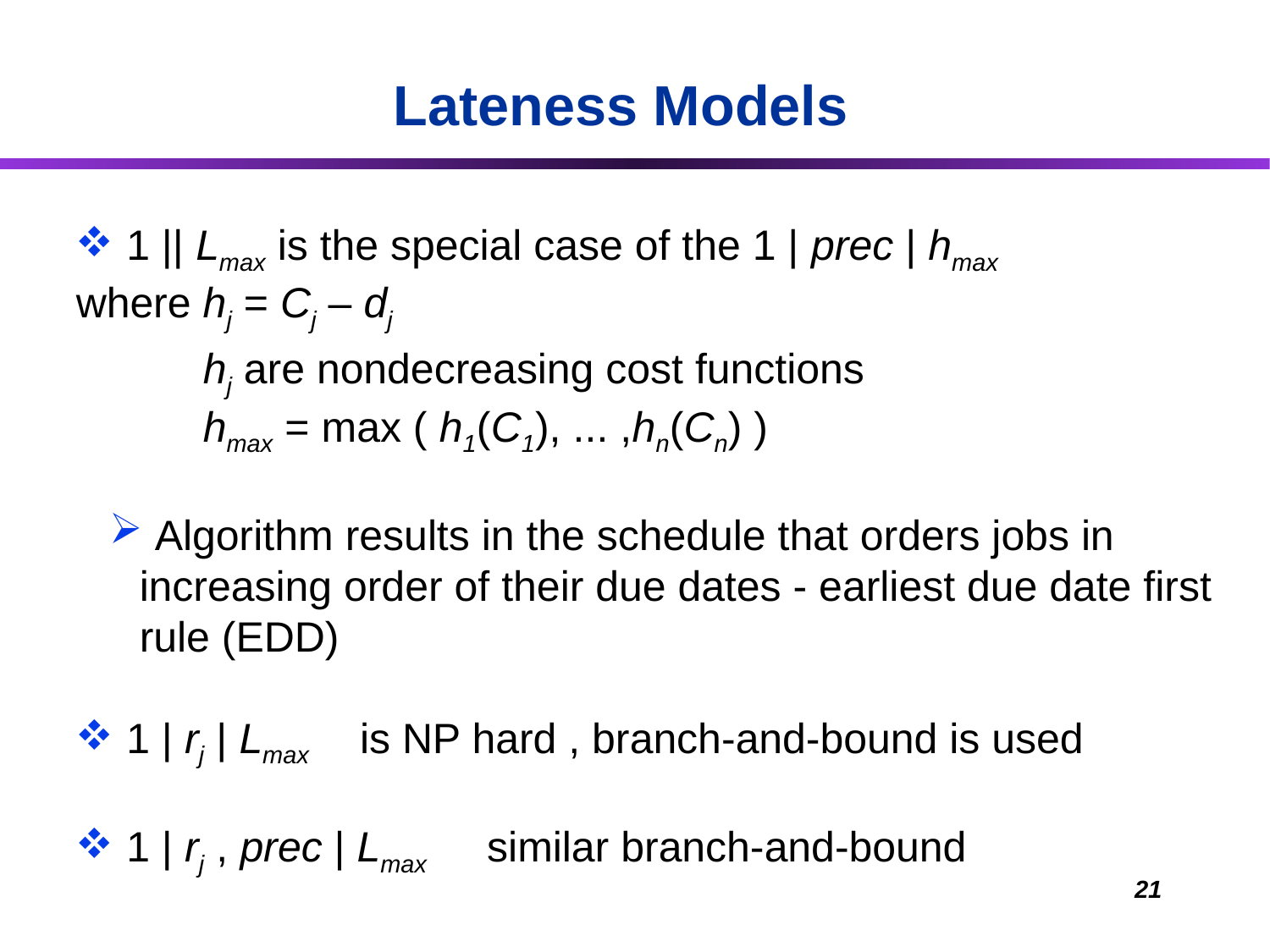

Lateness Models
 1 || Lmax is the special case of the 1 | prec | hmax
where hj = Cj – dj
          	hj are nondecreasing cost functions
	hmax = max ( h1(C1), ... ,hn(Cn) )
 Algorithm results in the schedule that orders jobs in increasing order of their due dates - earliest due date first rule (EDD)

 1 | rj | Lmax	is NP hard , branch-and-bound is used

 1 | rj , prec | Lmax	similar branch-and-bound
21